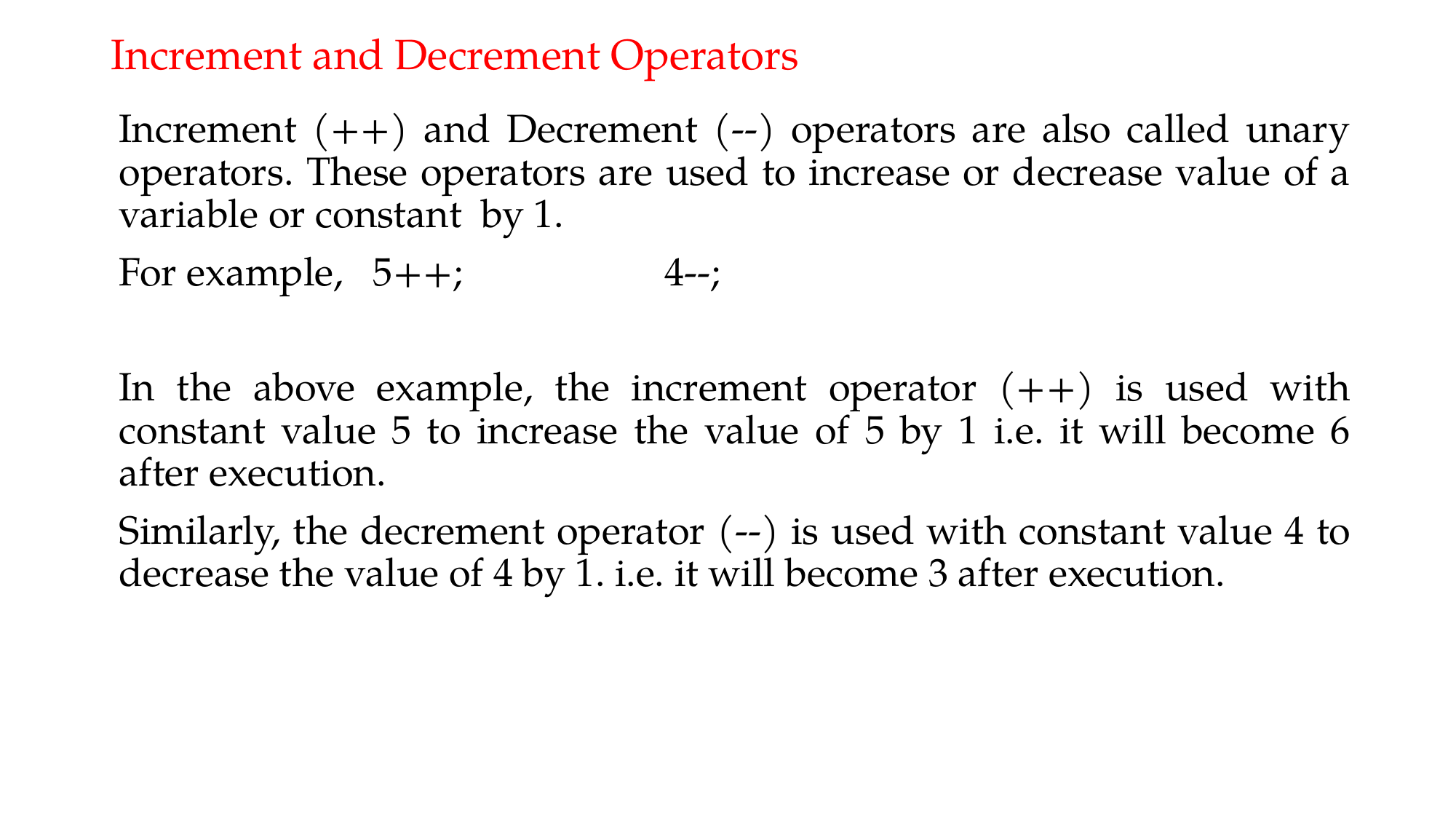

# Increment and Decrement Operators
Increment (++) and Decrement (--) operators are also called unary operators. These operators are used to increase or decrease value of a variable or constant  by 1.
For example,   5++;		4--;

In the above example, the increment operator (++) is used with constant value 5 to increase the value of 5 by 1 i.e. it will become 6 after execution.
Similarly, the decrement operator (--) is used with constant value 4 to decrease the value of 4 by 1. i.e. it will become 3 after execution.